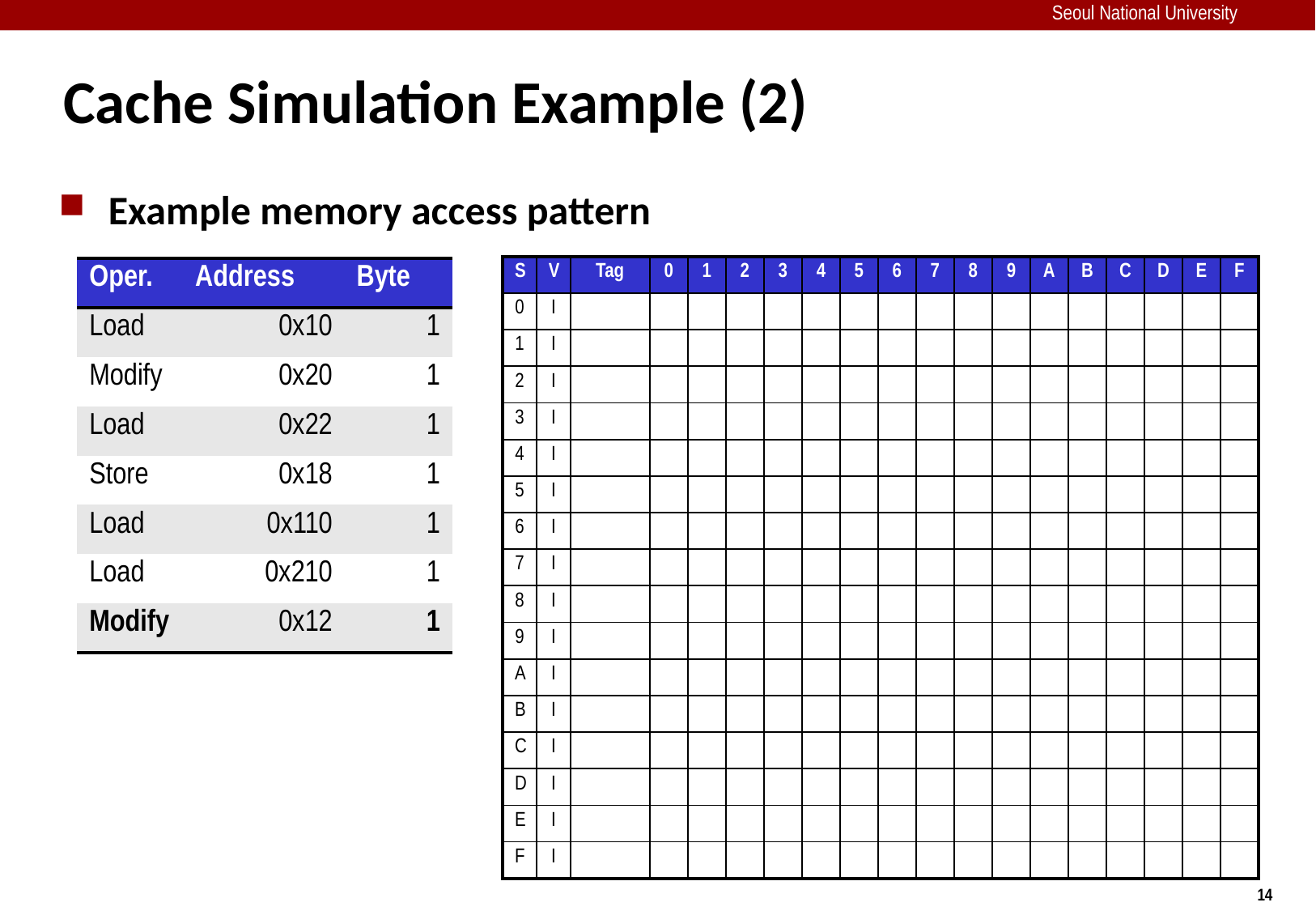

# Cache Simulation Example (2)
Example memory access pattern

| S | V | Tag | 0 | 1 | 2 | 3 | 4 | 5 | 6 | 7 | 8 | 9 | A | B | C | D | E | F |
| --- | --- | --- | --- | --- | --- | --- | --- | --- | --- | --- | --- | --- | --- | --- | --- | --- | --- | --- |
| 0 | I |  |  |  |  |  |  |  |  |  |  |  |  |  |  |  |  |  |
| 1 | I |  |  |  |  |  |  |  |  |  |  |  |  |  |  |  |  |  |
| 2 | I |  |  |  |  |  |  |  |  |  |  |  |  |  |  |  |  |  |
| 3 | I |  |  |  |  |  |  |  |  |  |  |  |  |  |  |  |  |  |
| 4 | I |  |  |  |  |  |  |  |  |  |  |  |  |  |  |  |  |  |
| 5 | I |  |  |  |  |  |  |  |  |  |  |  |  |  |  |  |  |  |
| 6 | I |  |  |  |  |  |  |  |  |  |  |  |  |  |  |  |  |  |
| 7 | I |  |  |  |  |  |  |  |  |  |  |  |  |  |  |  |  |  |
| 8 | I |  |  |  |  |  |  |  |  |  |  |  |  |  |  |  |  |  |
| 9 | I |  |  |  |  |  |  |  |  |  |  |  |  |  |  |  |  |  |
| A | I |  |  |  |  |  |  |  |  |  |  |  |  |  |  |  |  |  |
| B | I |  |  |  |  |  |  |  |  |  |  |  |  |  |  |  |  |  |
| C | I |  |  |  |  |  |  |  |  |  |  |  |  |  |  |  |  |  |
| D | I |  |  |  |  |  |  |  |  |  |  |  |  |  |  |  |  |  |
| E | I |  |  |  |  |  |  |  |  |  |  |  |  |  |  |  |  |  |
| F | I |  |  |  |  |  |  |  |  |  |  |  |  |  |  |  |  |  |
| Oper. | Address | Byte |
| --- | --- | --- |
| Load | 0x10 | 1 |
| Modify | 0x20 | 1 |
| Load | 0x22 | 1 |
| Store | 0x18 | 1 |
| Load | 0x110 | 1 |
| Load | 0x210 | 1 |
| Modify | 0x12 | 1 |